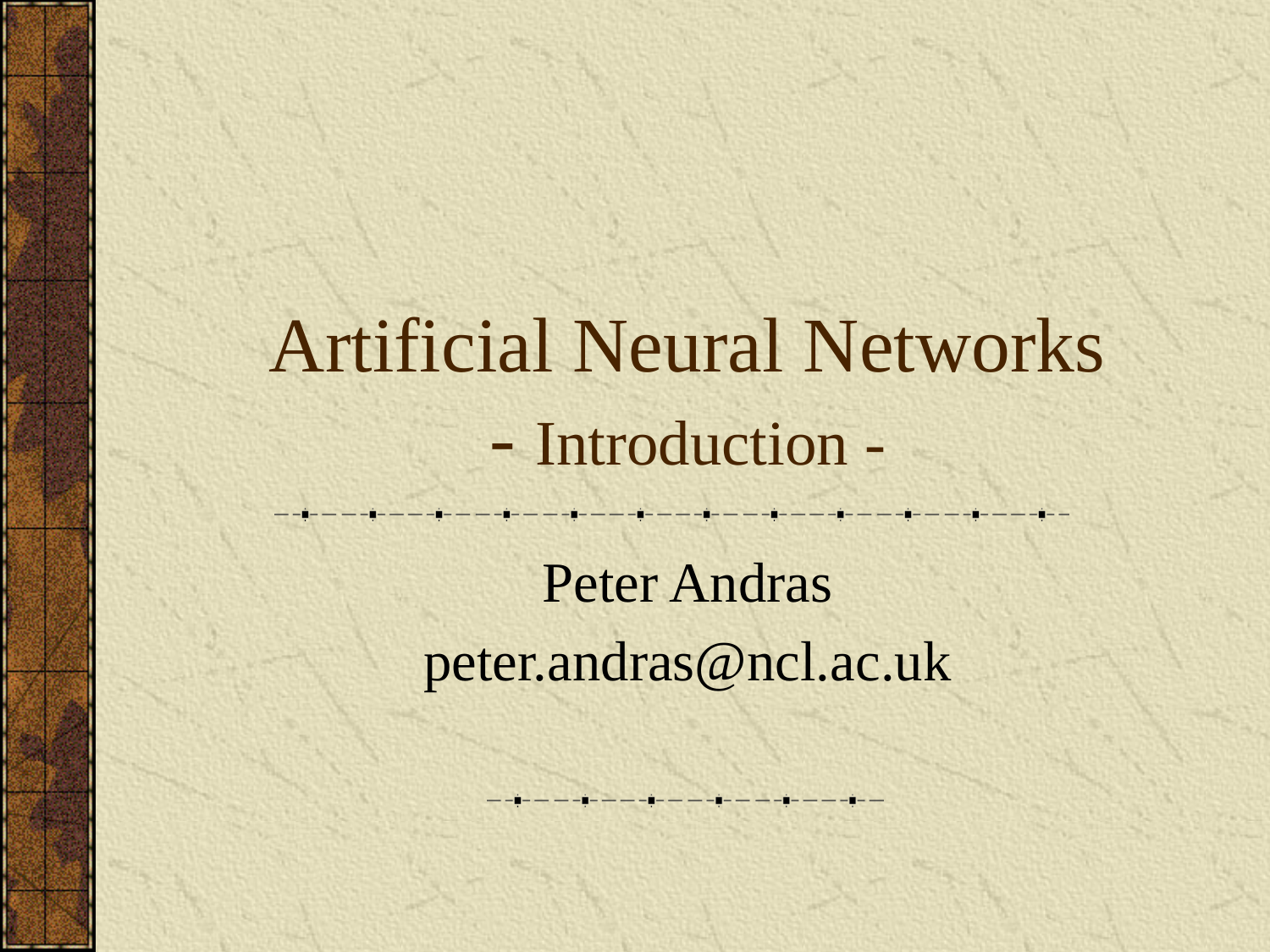

# Artificial Neural Networks - Introduction -
Peter Andras
peter.andras@ncl.ac.uk